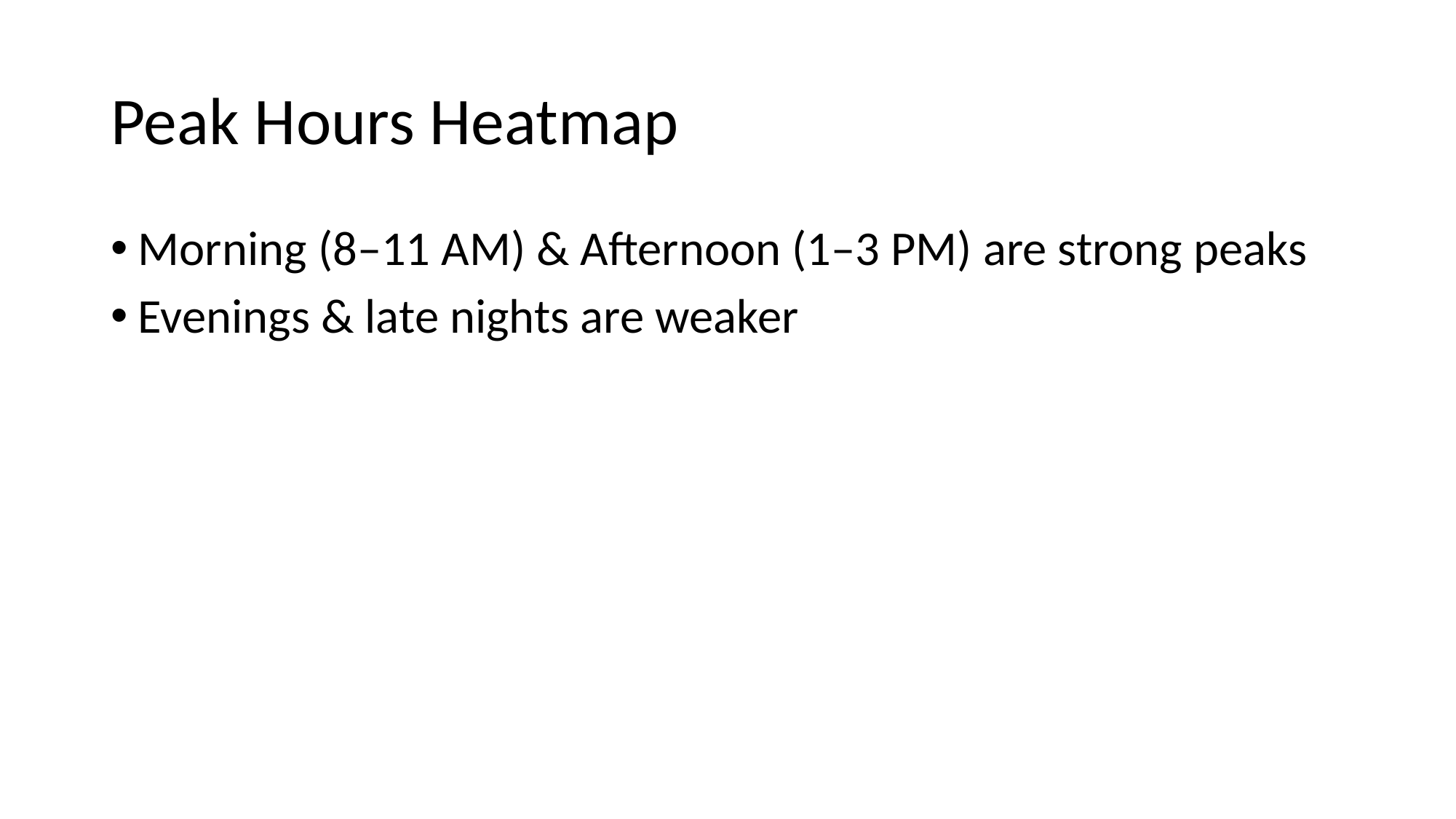

# Peak Hours Heatmap
Morning (8–11 AM) & Afternoon (1–3 PM) are strong peaks
Evenings & late nights are weaker